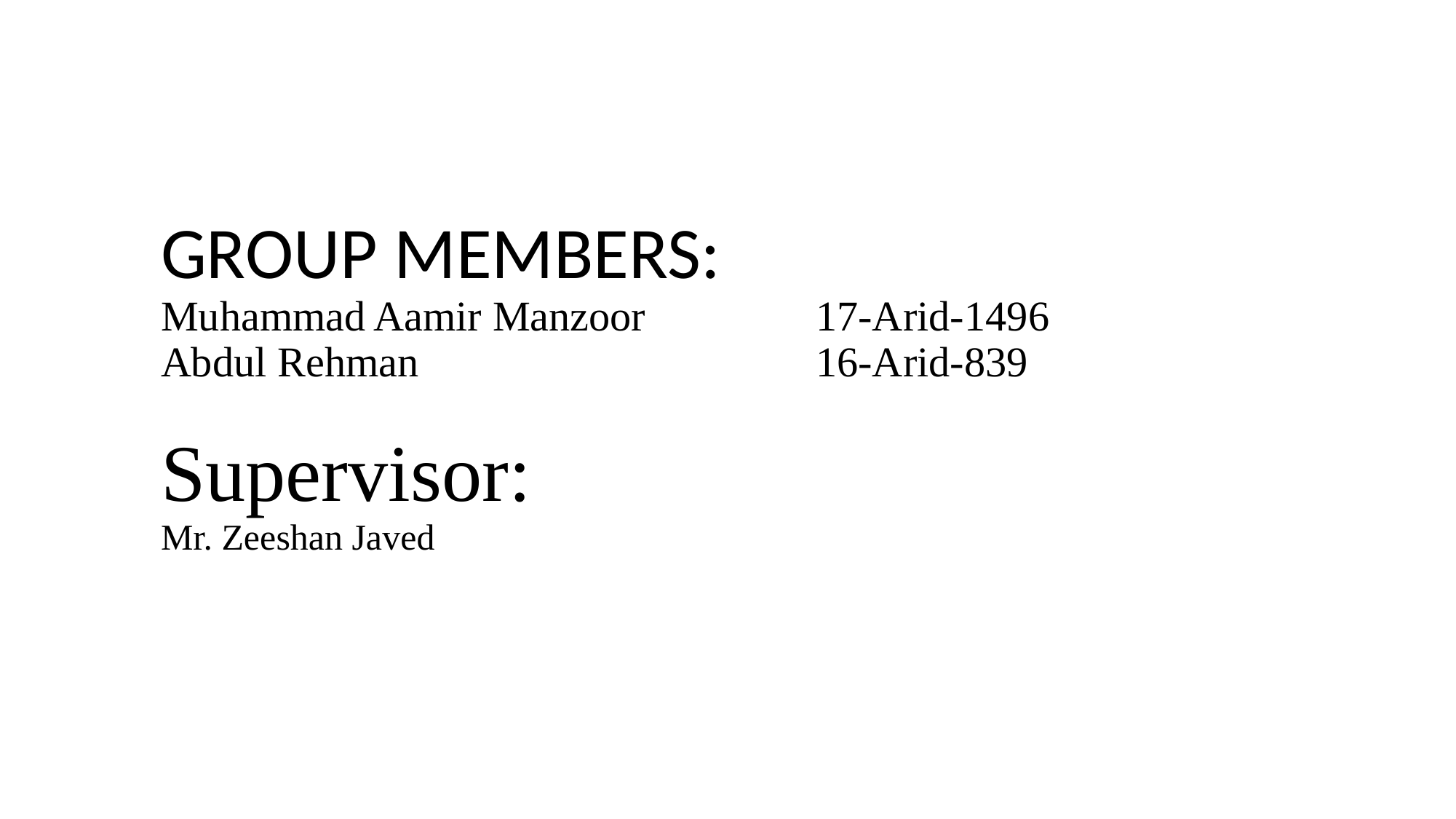

# GROUP MEMBERS: Muhammad Aamir Manzoor		17-Arid-1496 Abdul Rehman			     	16-Arid-839 Supervisor: Mr. Zeeshan Javed